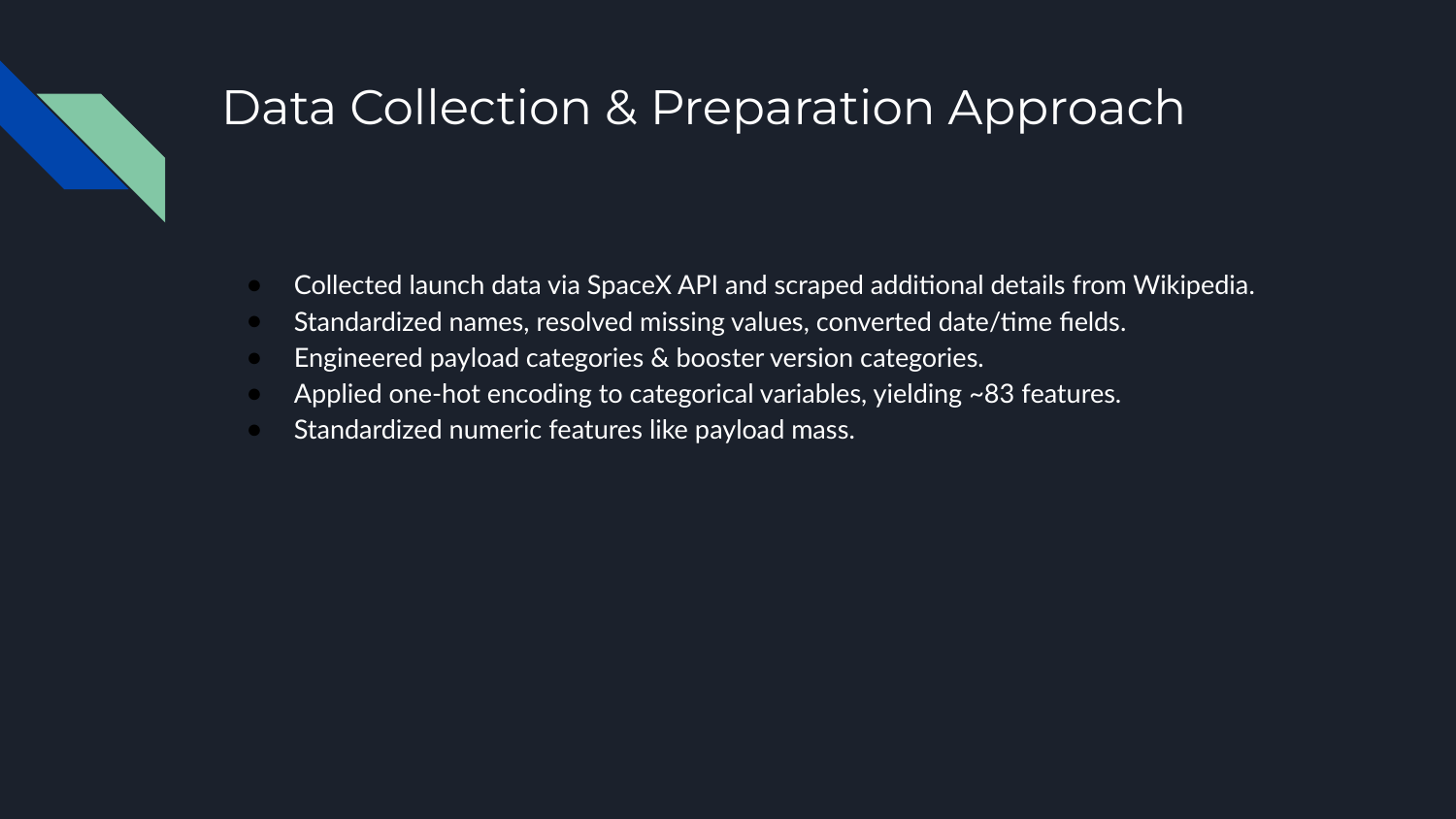

# Data Collection & Preparation Approach
Collected launch data via SpaceX API and scraped additional details from Wikipedia.
Standardized names, resolved missing values, converted date/time fields.
Engineered payload categories & booster version categories.
Applied one-hot encoding to categorical variables, yielding ~83 features.
Standardized numeric features like payload mass.